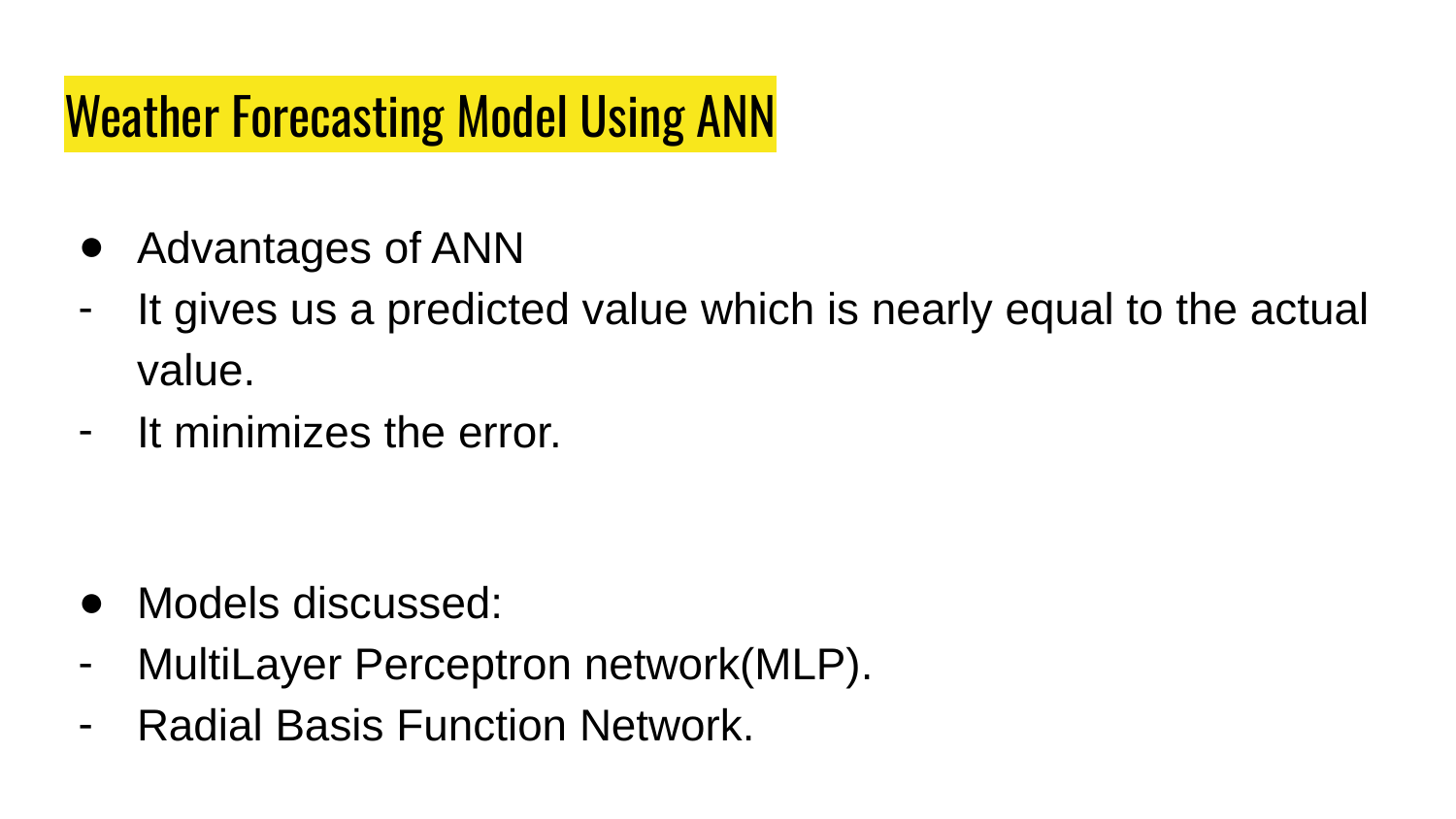

# Weather Forecasting Model Using ANN
Advantages of ANN
It gives us a predicted value which is nearly equal to the actual value.
It minimizes the error.

Models discussed:
MultiLayer Perceptron network(MLP).
Radial Basis Function Network.